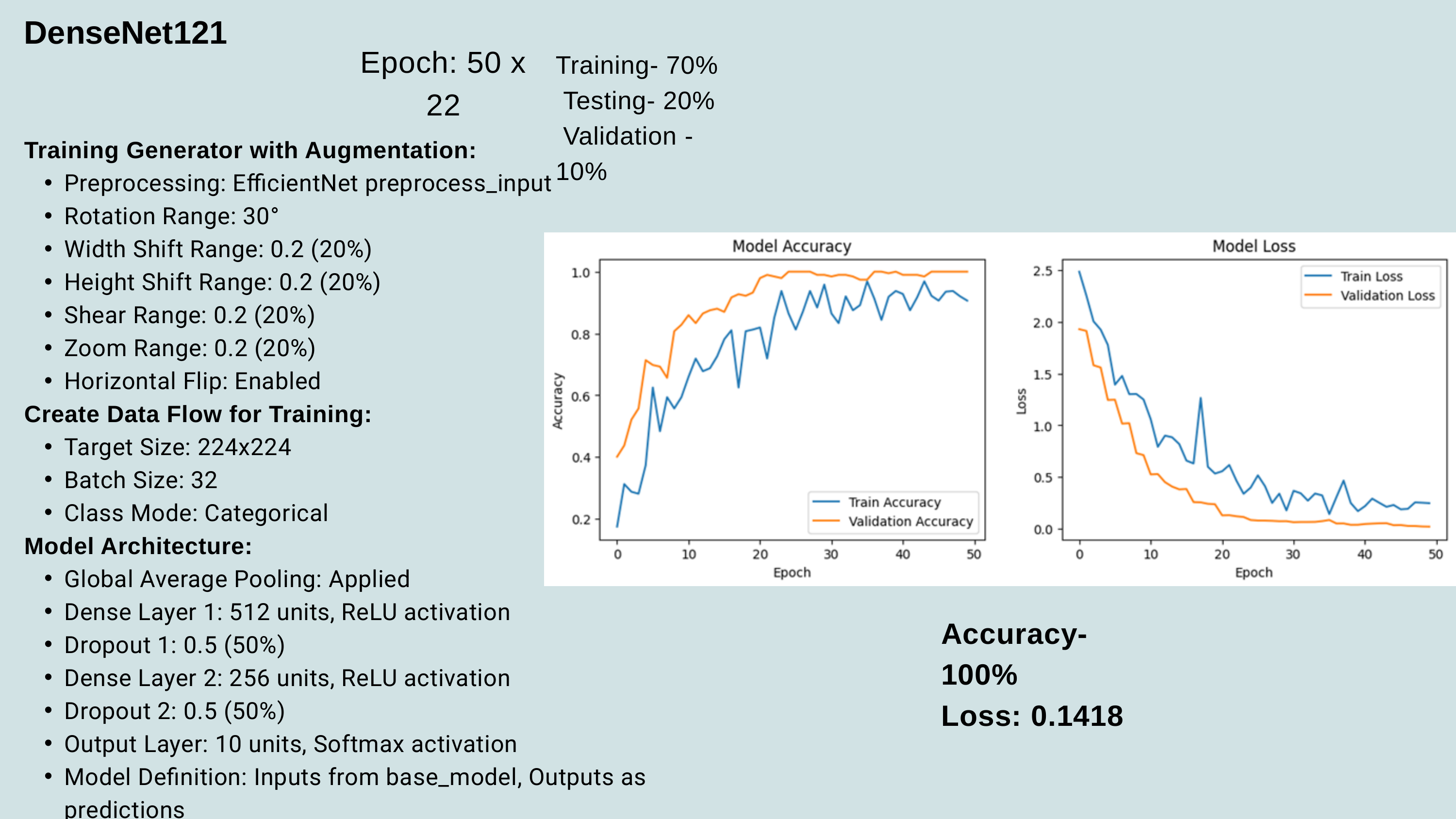

DenseNet121

Epoch: 50 x 22
Training- 70%
 Testing- 20%
 Validation - 10%
Training Generator with Augmentation:
Preprocessing: EfficientNet preprocess_input
Rotation Range: 30°
Width Shift Range: 0.2 (20%)
Height Shift Range: 0.2 (20%)
Shear Range: 0.2 (20%)
Zoom Range: 0.2 (20%)
Horizontal Flip: Enabled
Create Data Flow for Training:
Target Size: 224x224
Batch Size: 32
Class Mode: Categorical
Model Architecture:
Global Average Pooling: Applied
Dense Layer 1: 512 units, ReLU activation
Dropout 1: 0.5 (50%)
Dense Layer 2: 256 units, ReLU activation
Dropout 2: 0.5 (50%)
Output Layer: 10 units, Softmax activation
Model Definition: Inputs from base_model, Outputs as predictions

Accuracy-100%
Loss: 0.1418